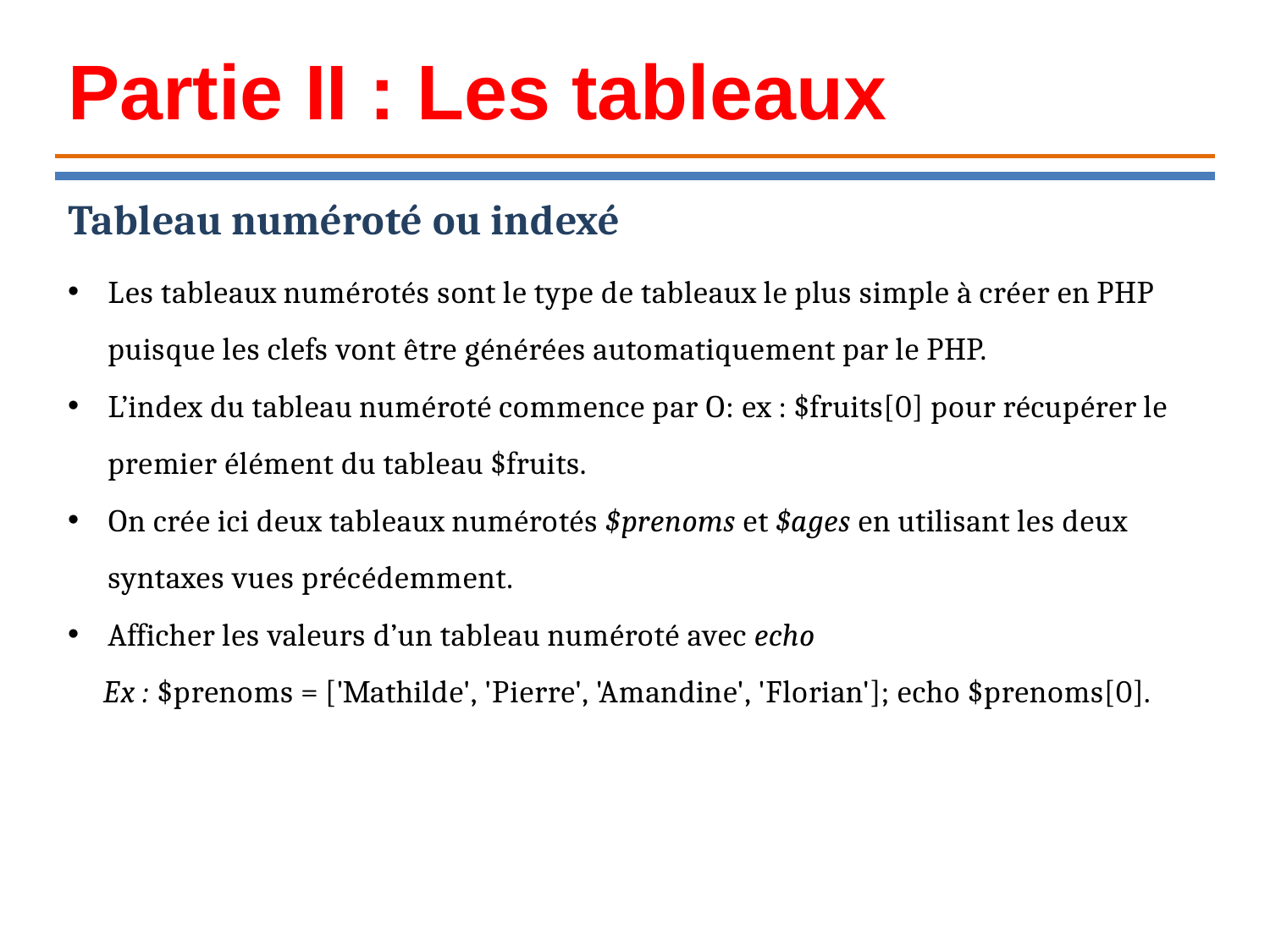

Partie II : Les tableaux
Tableau numéroté ou indexé

Les tableaux numérotés sont le type de tableaux le plus simple à créer en PHP puisque les clefs vont être générées automatiquement par le PHP.
L’index du tableau numéroté commence par O: ex : $fruits[0] pour récupérer le premier élément du tableau $fruits.
On crée ici deux tableaux numérotés $prenoms et $ages en utilisant les deux syntaxes vues précédemment.
Afficher les valeurs d’un tableau numéroté avec echo
     Ex : $prenoms = ['Mathilde', 'Pierre', 'Amandine', 'Florian']; echo $prenoms[0].